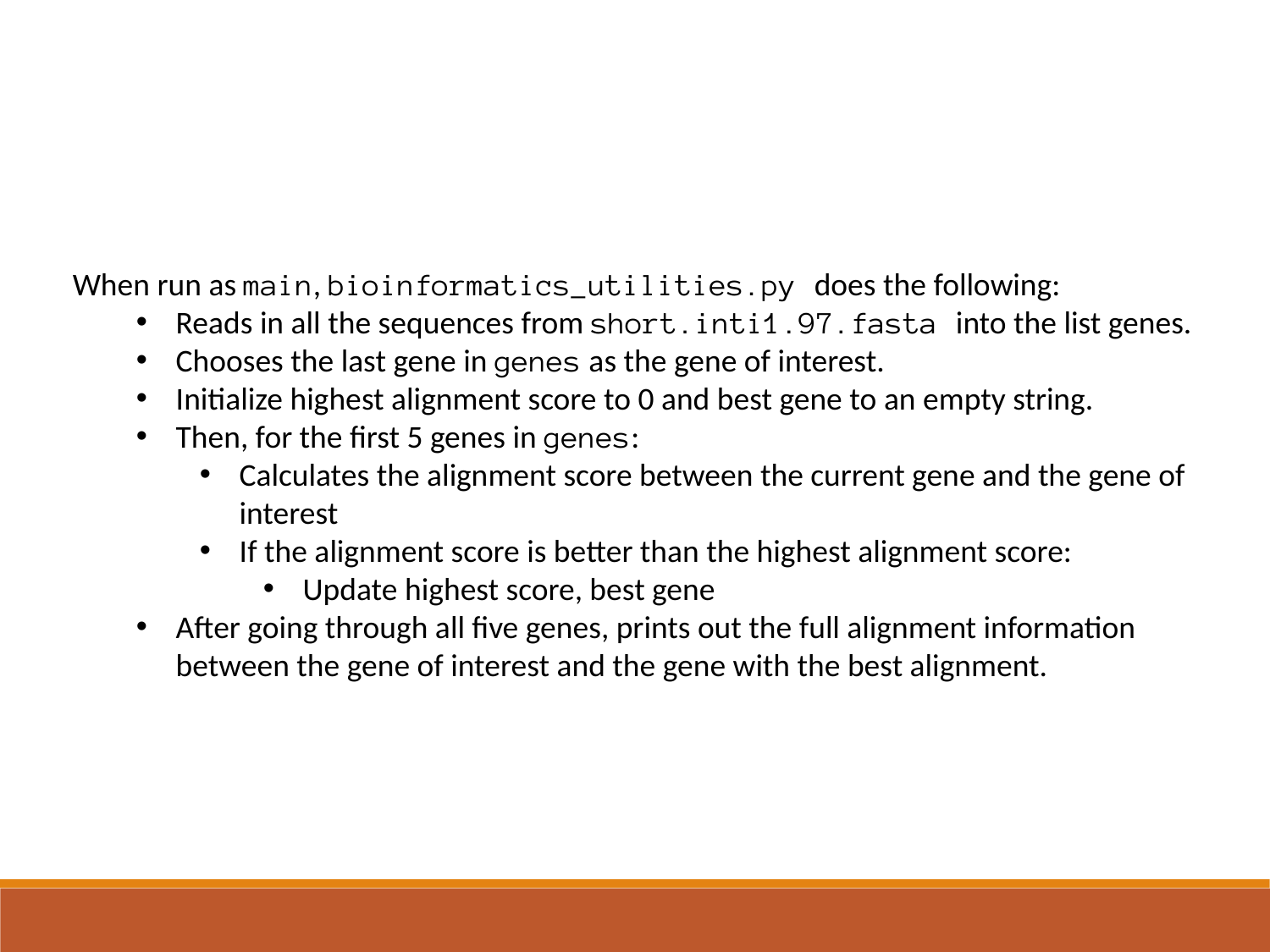

When run as main, bioinformatics_utilities.py does the following:
Reads in all the sequences from short.inti1.97.fasta into the list genes.
Chooses the last gene in genes as the gene of interest.
Initialize highest alignment score to 0 and best gene to an empty string.
Then, for the first 5 genes in genes:
Calculates the alignment score between the current gene and the gene of interest
If the alignment score is better than the highest alignment score:
Update highest score, best gene
After going through all five genes, prints out the full alignment information between the gene of interest and the gene with the best alignment.